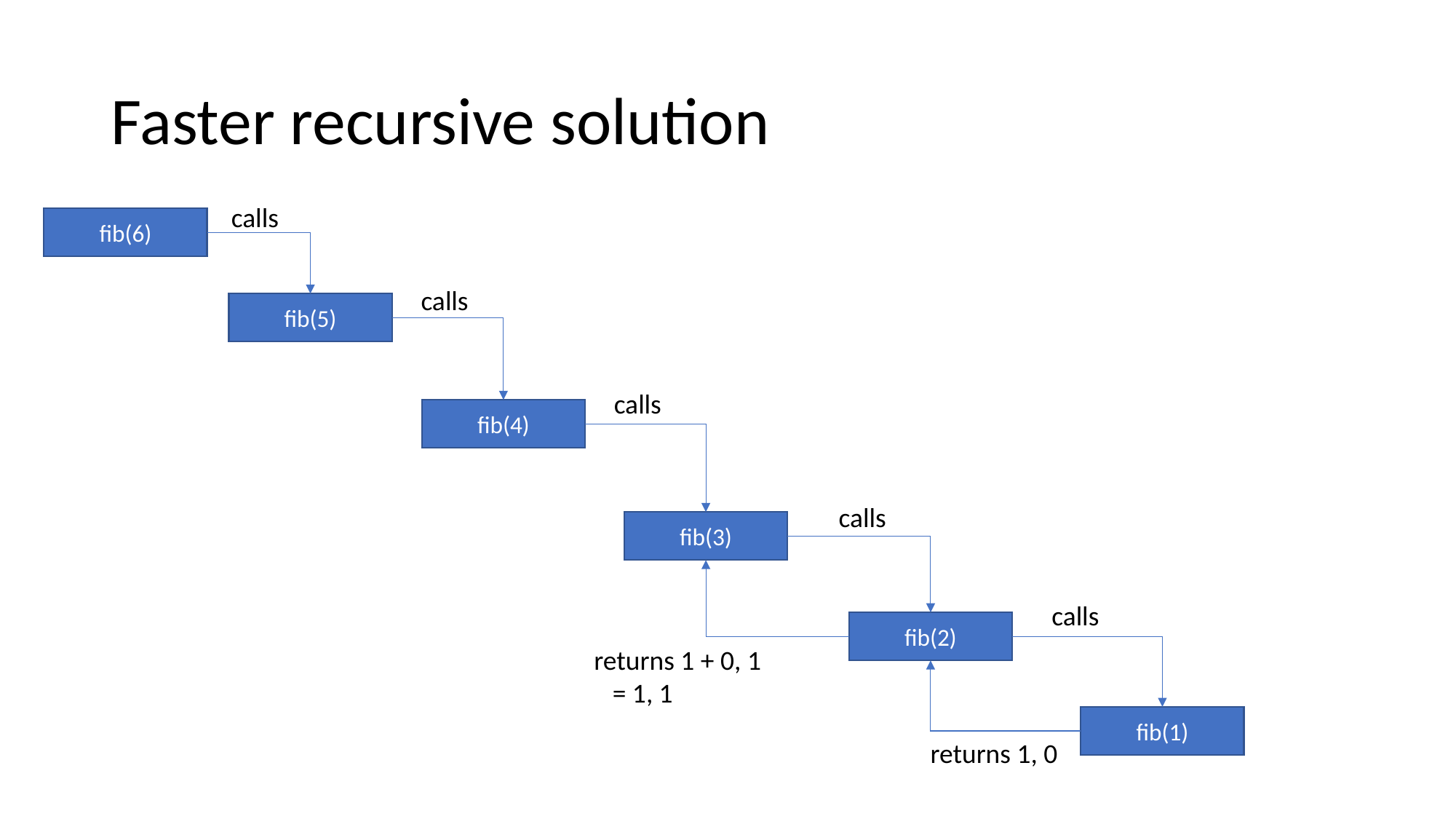

# Faster recursive solution
calls
fib(6)
calls
fib(5)
calls
fib(4)
calls
fib(3)
calls
fib(2)
returns 1 + 0, 1
   = 1, 1
fib(1)
returns 1, 0